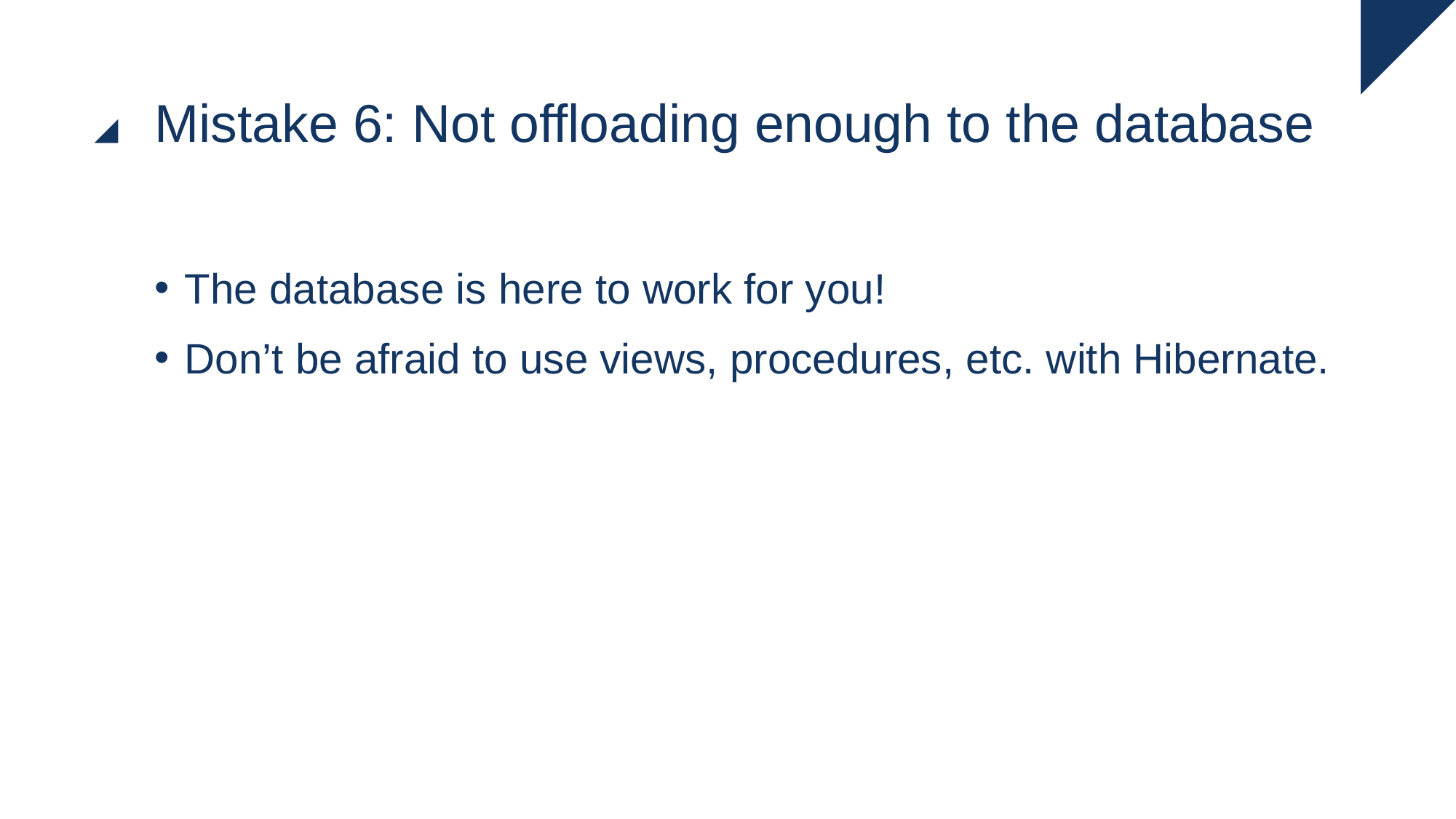

# Mistake 6: Not offloading enough to the database
The database is here to work for you!
Don’t be afraid to use views, procedures, etc. with Hibernate.